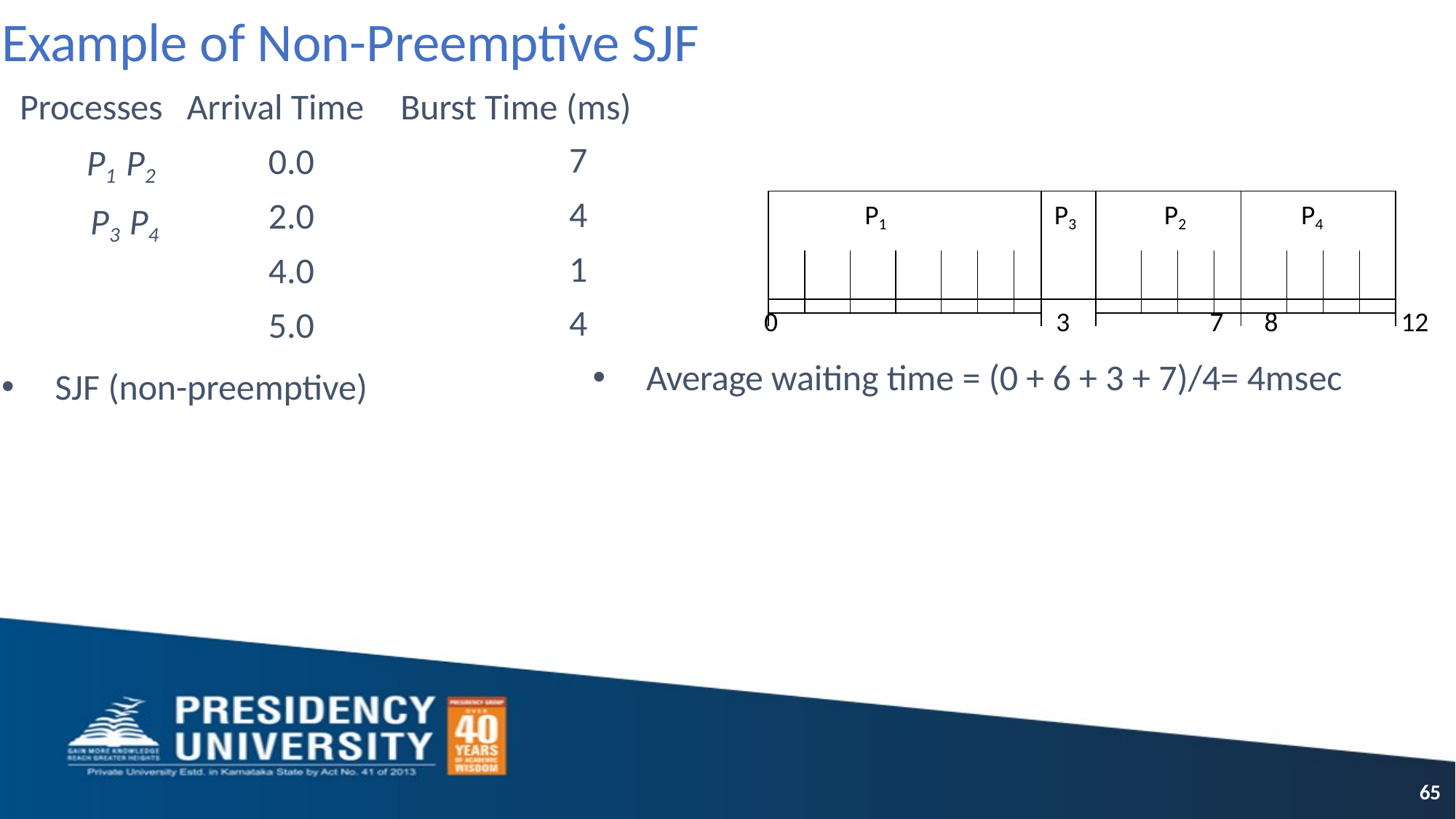

# Example of Non-Preemptive SJF
Processes   Arrival Time	  Burst Time (ms)
7
4
1
4
0.0
2.0
4.0
5.0
P1  P2  P3  P4
| P1 |  |  |  |  |  |  | P3 | P2 |  |  |  | P4 |  |  |  |
| --- | --- | --- | --- | --- | --- | --- | --- | --- | --- | --- | --- | --- | --- | --- | --- |
|  |  |  |  |  |  |  |  |  |  |  |  |  |  |  |  |
|  |  |  |  |  |  |  |  |  |  |  |  |  |  |  |  |
|  |  |  |  |  |  |  |  |  |  |  |  |  |  |  |  |
0	3	7	8	12
Average waiting time = (0 + 6 + 3 + 7)/4= 4msec
SJF (non-preemptive)
65